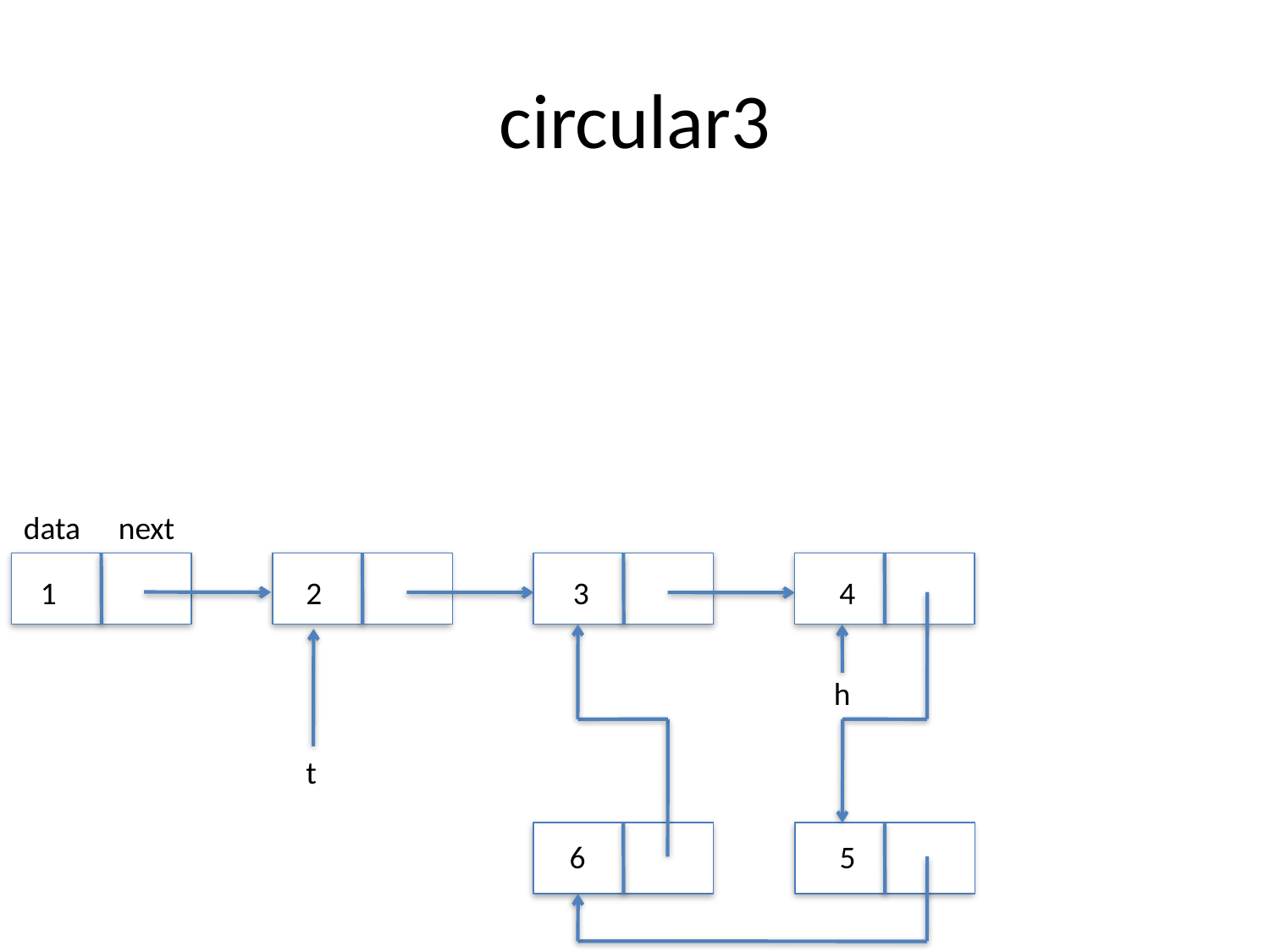

# circular3
data
next

1
2
3
4
h
t

6
5